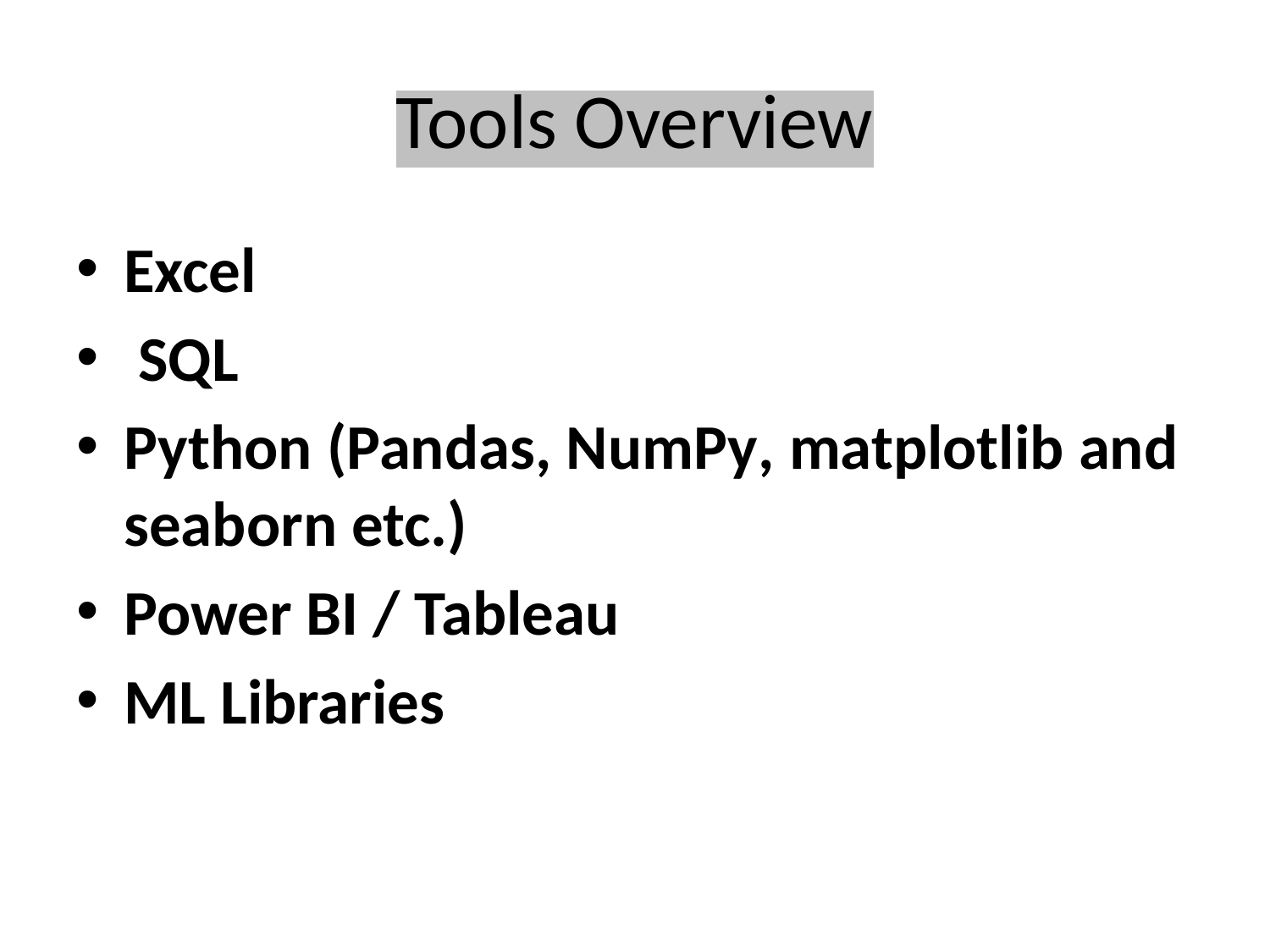

# Tools Overview
Excel
 SQL
Python (Pandas, NumPy, matplotlib and seaborn etc.)
Power BI / Tableau
ML Libraries